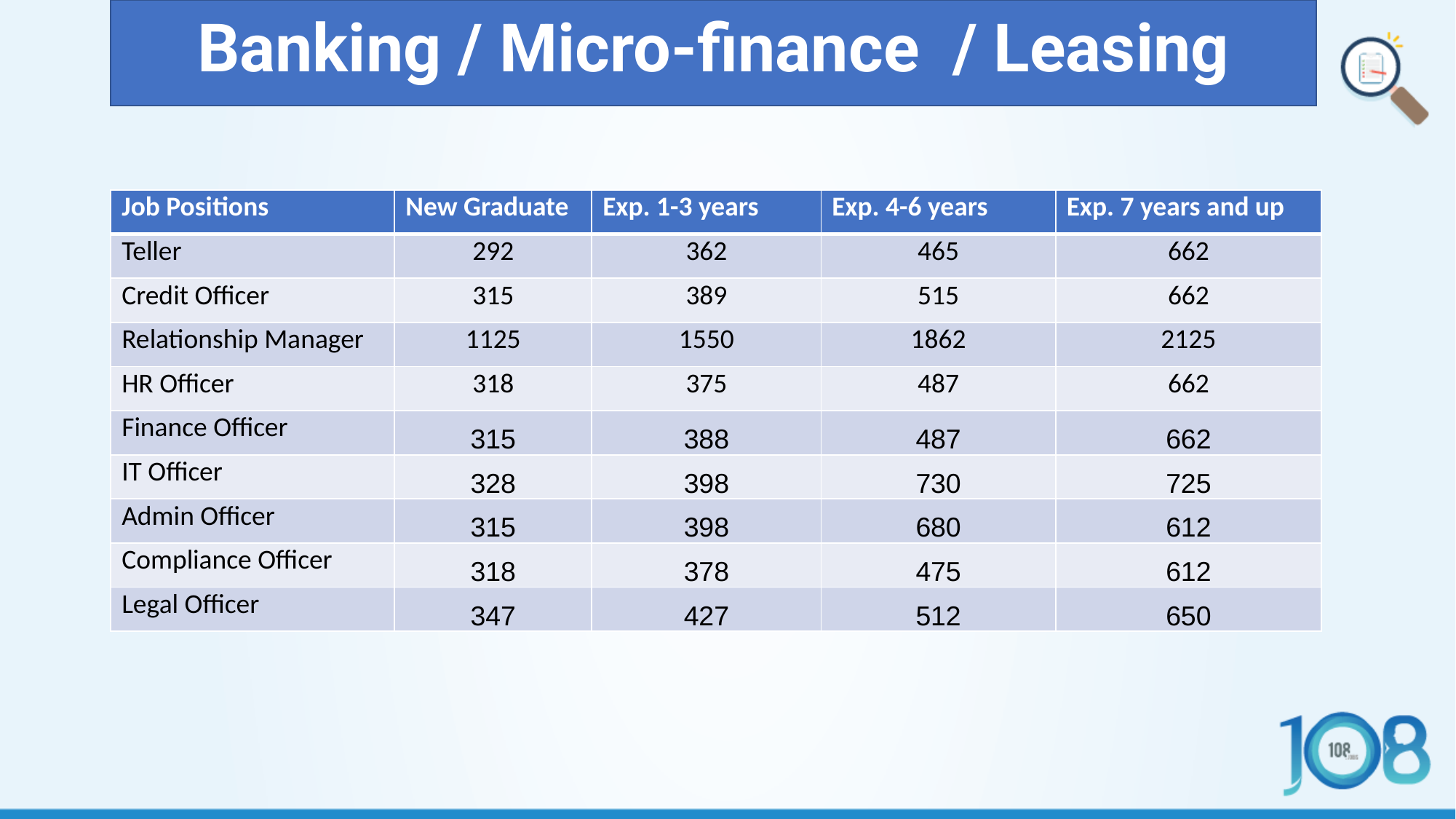

Banking / Micro-finance  / Leasing
| Job Positions | New Graduate | Exp. 1-3 years | Exp. 4-6 years | Exp. 7 years and up |
| --- | --- | --- | --- | --- |
| Teller | 292 | 362 | 465 | 662 |
| Credit Officer | 315 | 389 | 515 | 662 |
| Relationship Manager | 1125 | 1550 | 1862 | 2125 |
| HR Officer | 318 | 375 | 487 | 662 |
| Finance Officer | 315 | 388 | 487 | 662 |
| IT Officer | 328 | 398 | 730 | 725 |
| Admin Officer | 315 | 398 | 680 | 612 |
| Compliance Officer | 318 | 378 | 475 | 612 |
| Legal Officer | 347 | 427 | 512 | 650 |